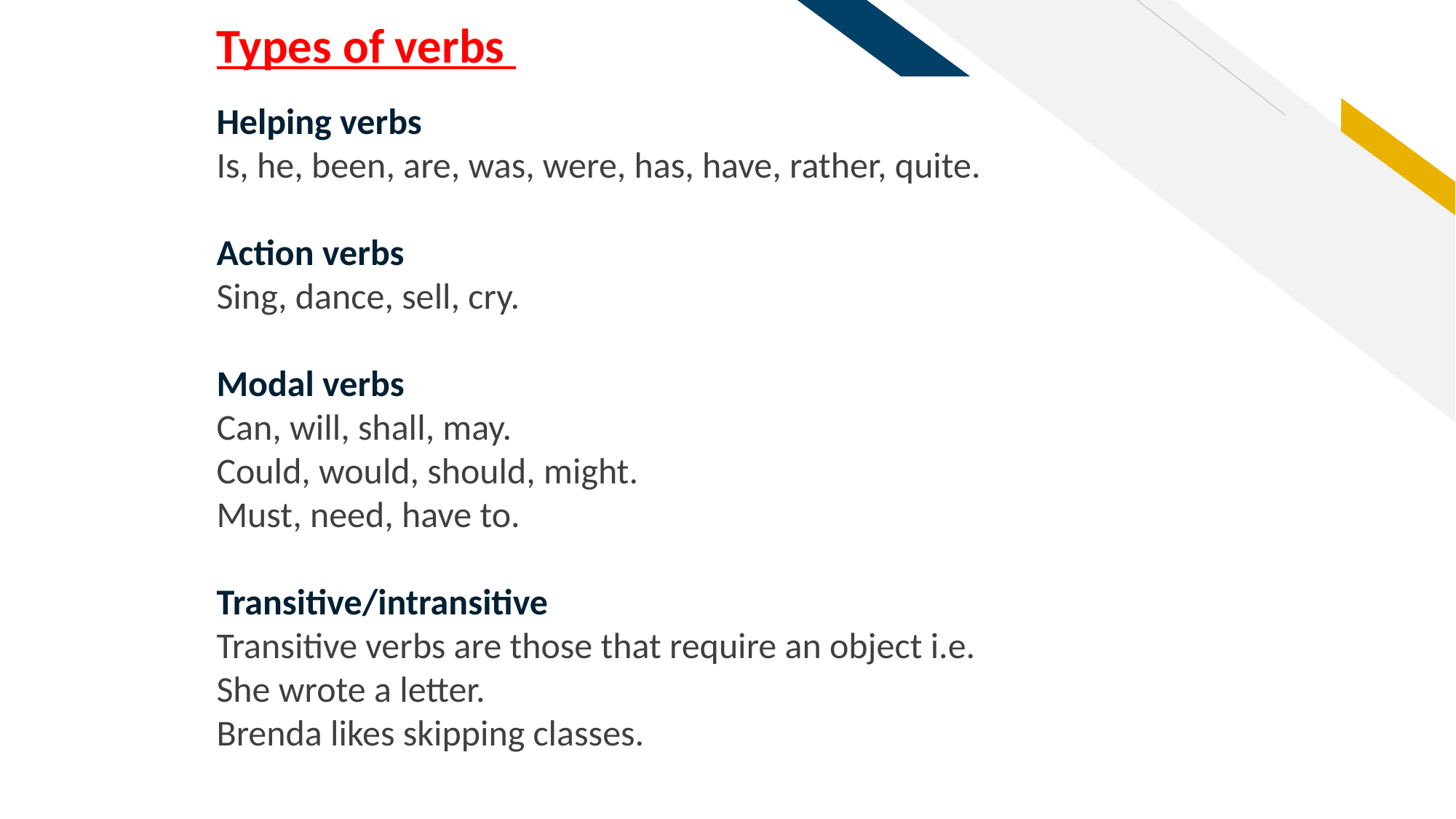

Types of verbs

Helping verbs
Is, he, been, are, was, were, has, have, rather, quite.

Action verbs
Sing, dance, sell, cry.

Modal verbs
Can, will, shall, may.
Could, would, should, might.
Must, need, have to.

Transitive/intransitive
Transitive verbs are those that require an object i.e.
She wrote a letter.
Brenda likes skipping classes.